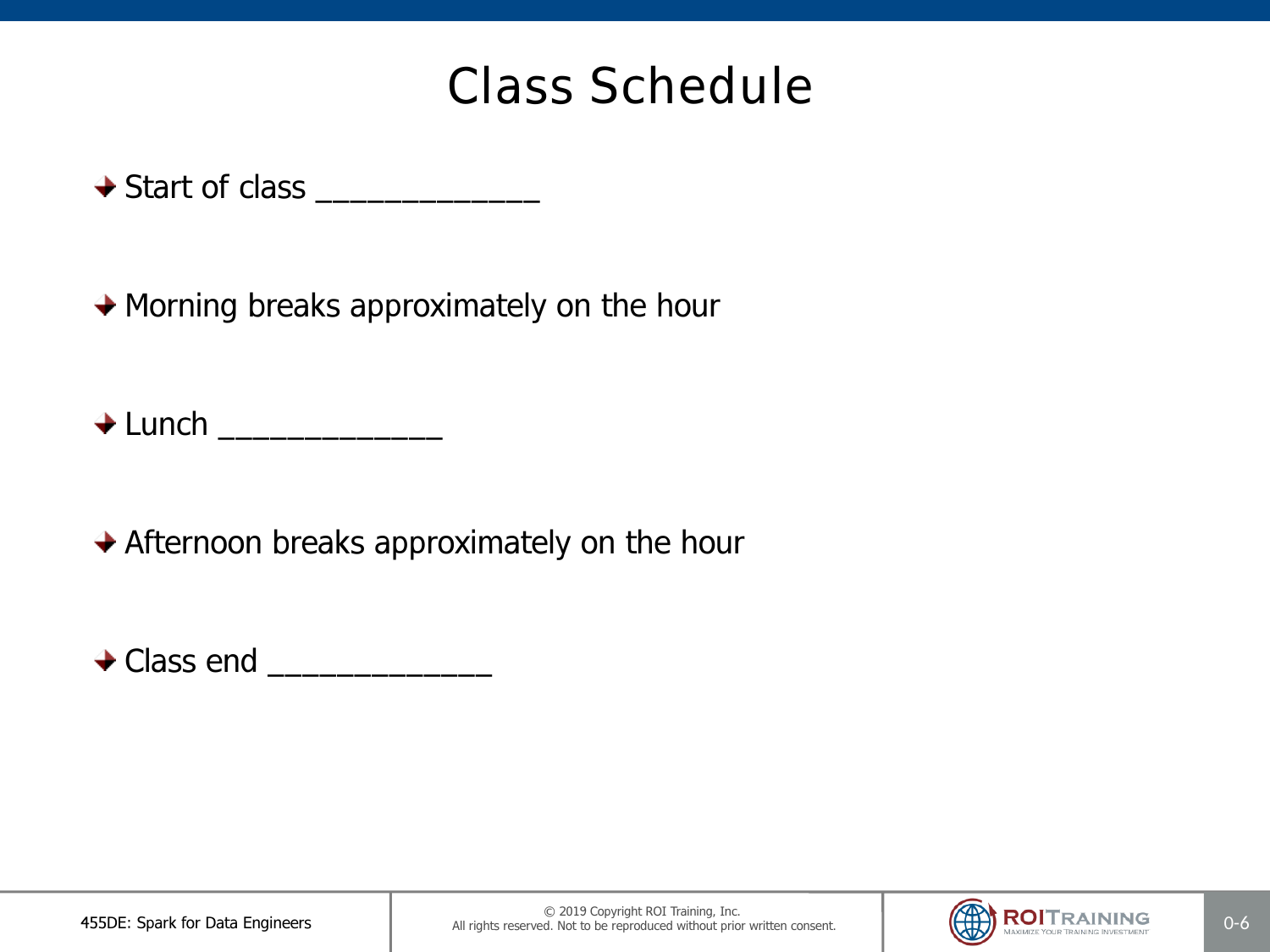

# Class Schedule
Start of class _____________

Morning breaks approximately on the hour

Lunch _____________

Afternoon breaks approximately on the hour

Class end _____________